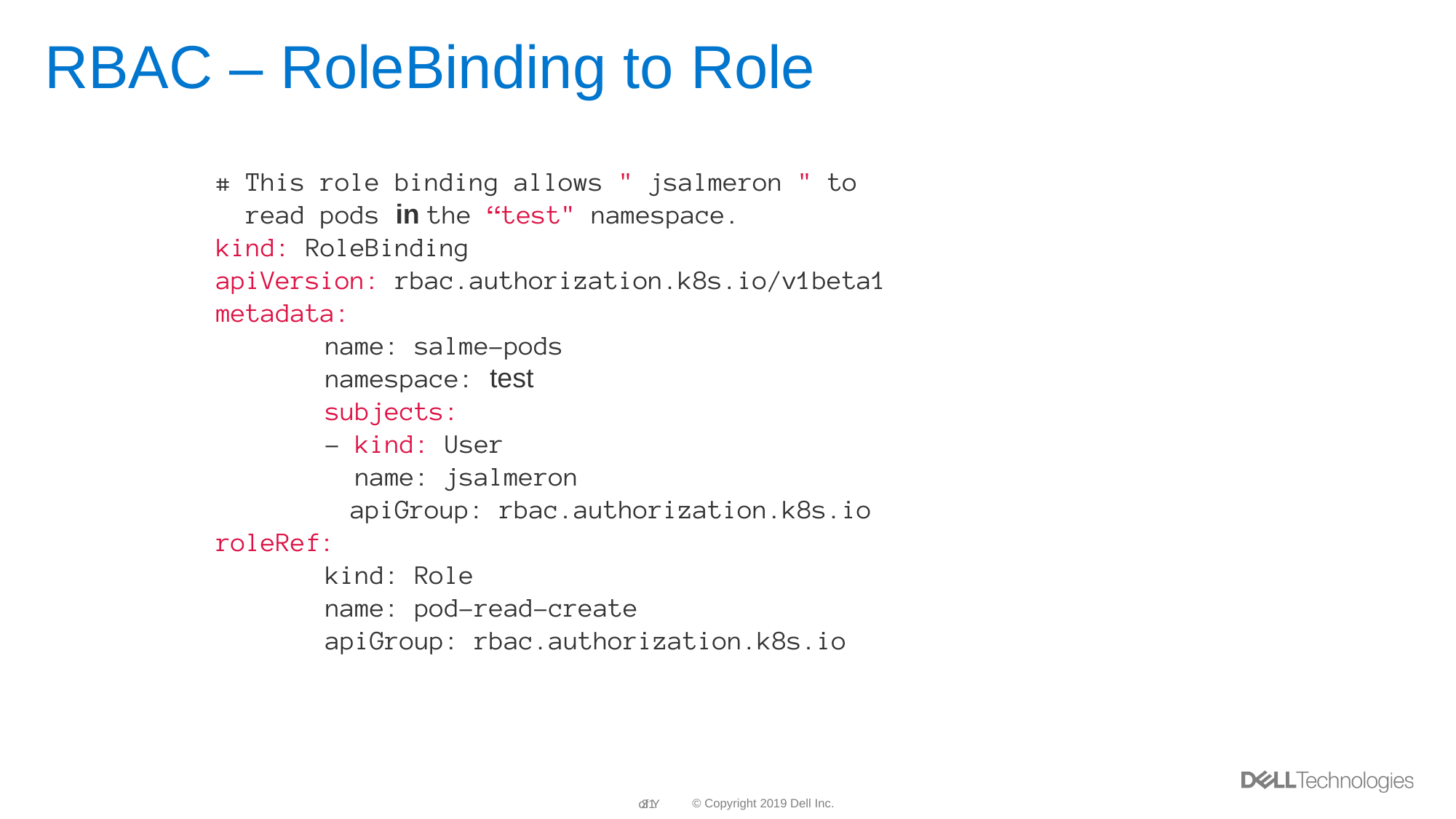

# RBAC – RoleBinding to Role
# This role binding allows " jsalmeron " to read pods in the “test" namespace.
kind: RoleBinding
apiVersion: rbac.authorization.k8s.io/v1beta1
metadata:
	name: salme-pods
	namespace: test
	subjects:
	- kind: User
	  name: jsalmeron
         apiGroup: rbac.authorization.k8s.io
roleRef:
	kind: Role
	name: pod-read-create
	apiGroup: rbac.authorization.k8s.io